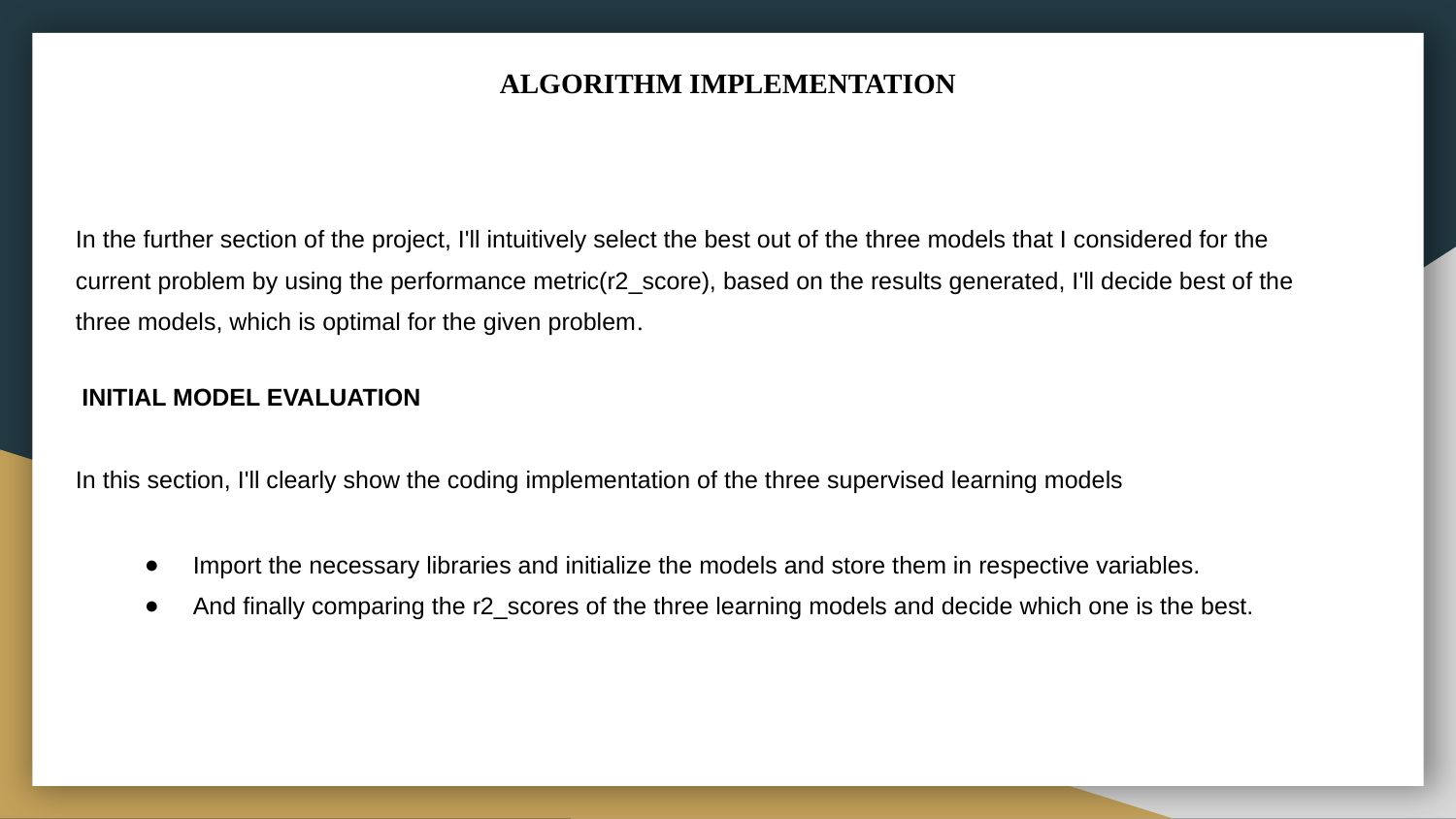

# ALGORITHM IMPLEMENTATION

In the further section of the project, I'll intuitively select the best out of the three models that I considered for the current problem by using the performance metric(r2_score), based on the results generated, I'll decide best of the three models, which is optimal for the given problem.

 INITIAL MODEL EVALUATION

In this section, I'll clearly show the coding implementation of the three supervised learning models
Import the necessary libraries and initialize the models and store them in respective variables.
And finally comparing the r2_scores of the three learning models and decide which one is the best.